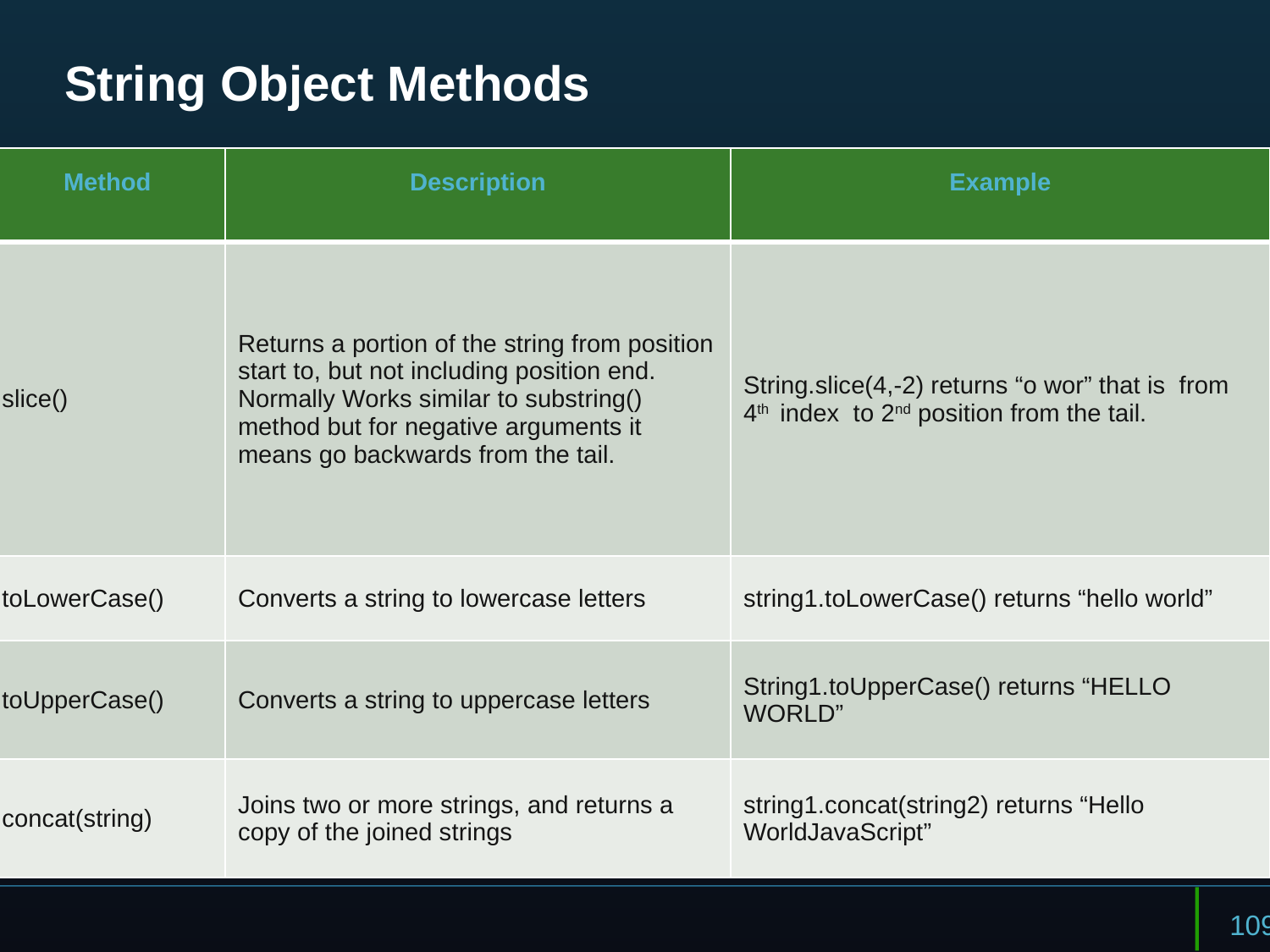

# String Object Methods
| Method | Description | Example |
| --- | --- | --- |
| slice() | Returns a portion of the string from position start to, but not including position end. Normally Works similar to substring() method but for negative arguments it means go backwards from the tail. | String.slice(4,-2) returns “o wor” that is from 4th index to 2nd position from the tail. |
| toLowerCase() | Converts a string to lowercase letters | string1.toLowerCase() returns “hello world” |
| toUpperCase() | Converts a string to uppercase letters | String1.toUpperCase() returns “HELLO WORLD” |
| concat(string) | Joins two or more strings, and returns a copy of the joined strings | string1.concat(string2) returns “Hello WorldJavaScript” |
109